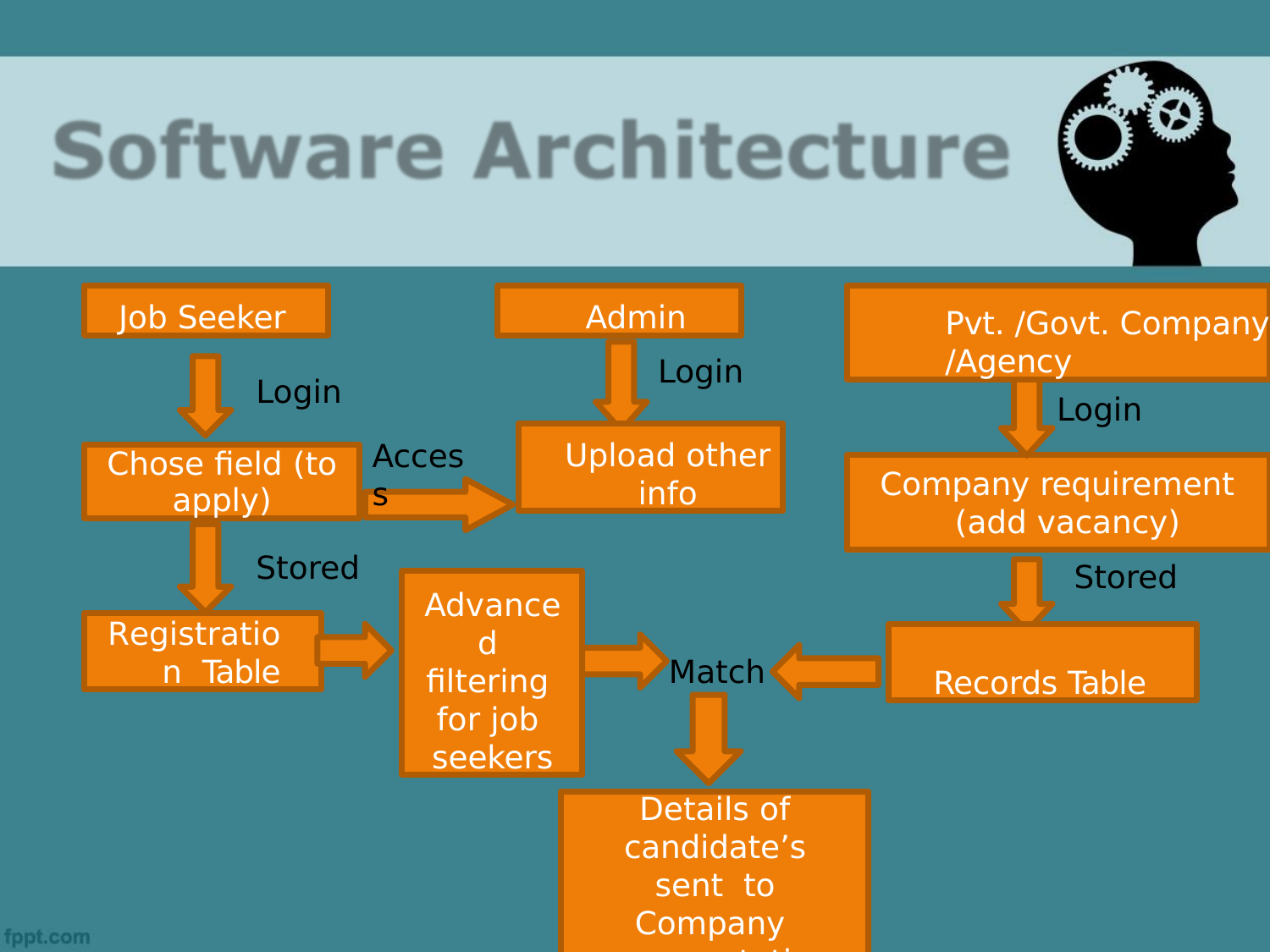

Job Seeker
Pvt. /Govt. Company /Agency
Admin

Login

Login
Login
Upload other info

Access
Chose field (to
apply)

Company requirement  (add vacancy)

Stored
Stored
Advanced  filtering  for job  seekers

Registration  Table

Records Table

Match

Details of
candidate’s sent  to Company  representative